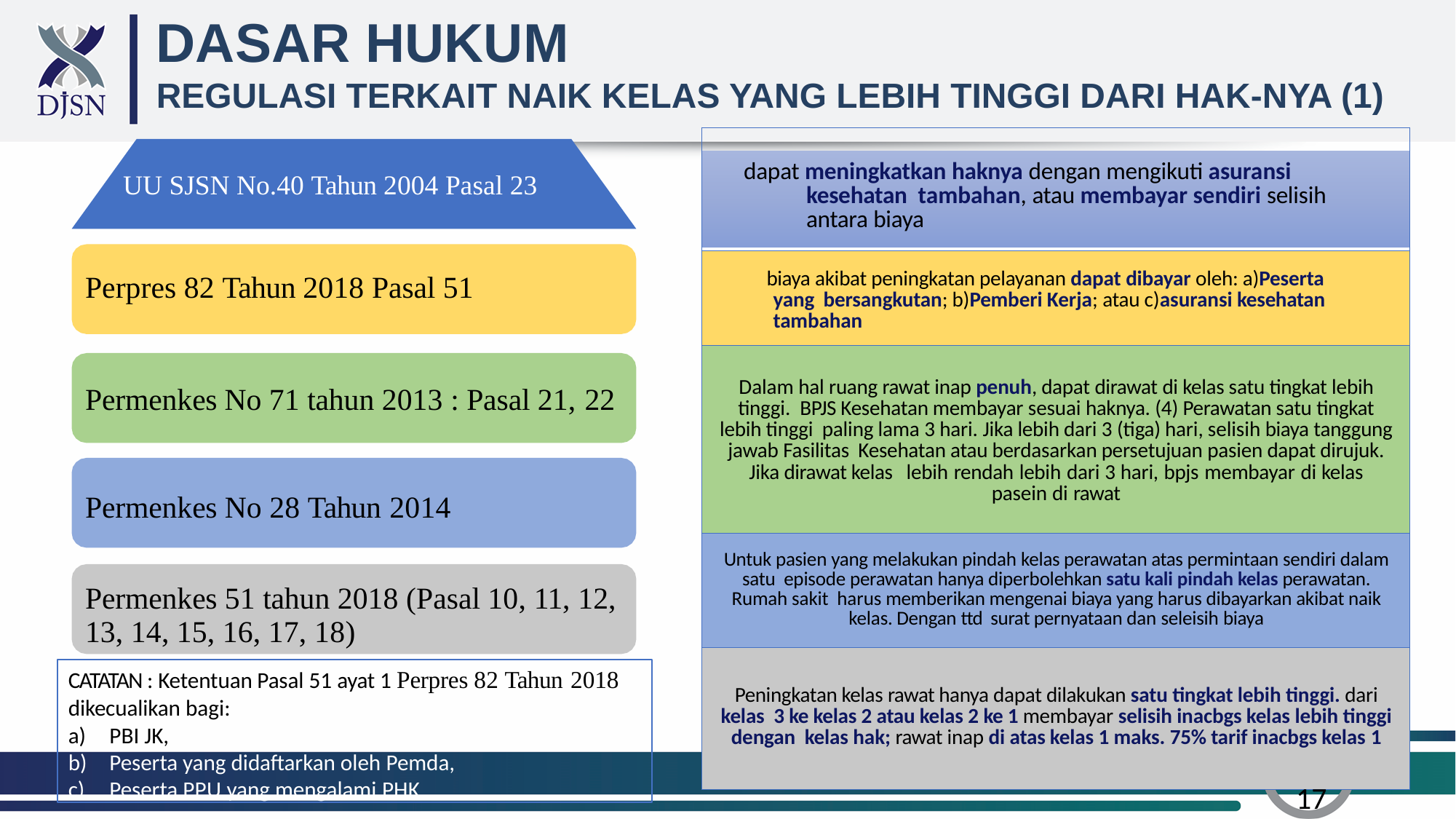

DASAR HUKUM
REGULASI TERKAIT NAIK KELAS YANG LEBIH TINGGI DARI HAK-NYA (1)

| dapat meningkatkan haknya dengan mengikuti asuransi kesehatan tambahan, atau membayar sendiri selisih antara biaya |
| --- |
| biaya akibat peningkatan pelayanan dapat dibayar oleh: a)Peserta yang bersangkutan; b)Pemberi Kerja; atau c)asuransi kesehatan tambahan |
| Dalam hal ruang rawat inap penuh, dapat dirawat di kelas satu tingkat lebih tinggi. BPJS Kesehatan membayar sesuai haknya. (4) Perawatan satu tingkat lebih tinggi paling lama 3 hari. Jika lebih dari 3 (tiga) hari, selisih biaya tanggung jawab Fasilitas Kesehatan atau berdasarkan persetujuan pasien dapat dirujuk. Jika dirawat kelas lebih rendah lebih dari 3 hari, bpjs membayar di kelas pasein di rawat |
| Untuk pasien yang melakukan pindah kelas perawatan atas permintaan sendiri dalam satu episode perawatan hanya diperbolehkan satu kali pindah kelas perawatan. Rumah sakit harus memberikan mengenai biaya yang harus dibayarkan akibat naik kelas. Dengan ttd surat pernyataan dan seleisih biaya |
| Peningkatan kelas rawat hanya dapat dilakukan satu tingkat lebih tinggi. dari kelas 3 ke kelas 2 atau kelas 2 ke 1 membayar selisih inacbgs kelas lebih tinggi dengan kelas hak; rawat inap di atas kelas 1 maks. 75% tarif inacbgs kelas 1 |

UU SJSN No.40 Tahun 2004 Pasal 23

Perpres 82 Tahun 2018 Pasal 51

Permenkes No 71 tahun 2013 : Pasal 21, 22

Permenkes No 28 Tahun 2014

Permenkes 51 tahun 2018 (Pasal 10, 11, 12,
13, 14, 15, 16, 17, 18)

CATATAN : Ketentuan Pasal 51 ayat 1 Perpres 82 Tahun 2018
dikecualikan bagi:
PBI JK,
Peserta yang didaftarkan oleh Pemda,
Peserta PPU yang mengalami PHK
17